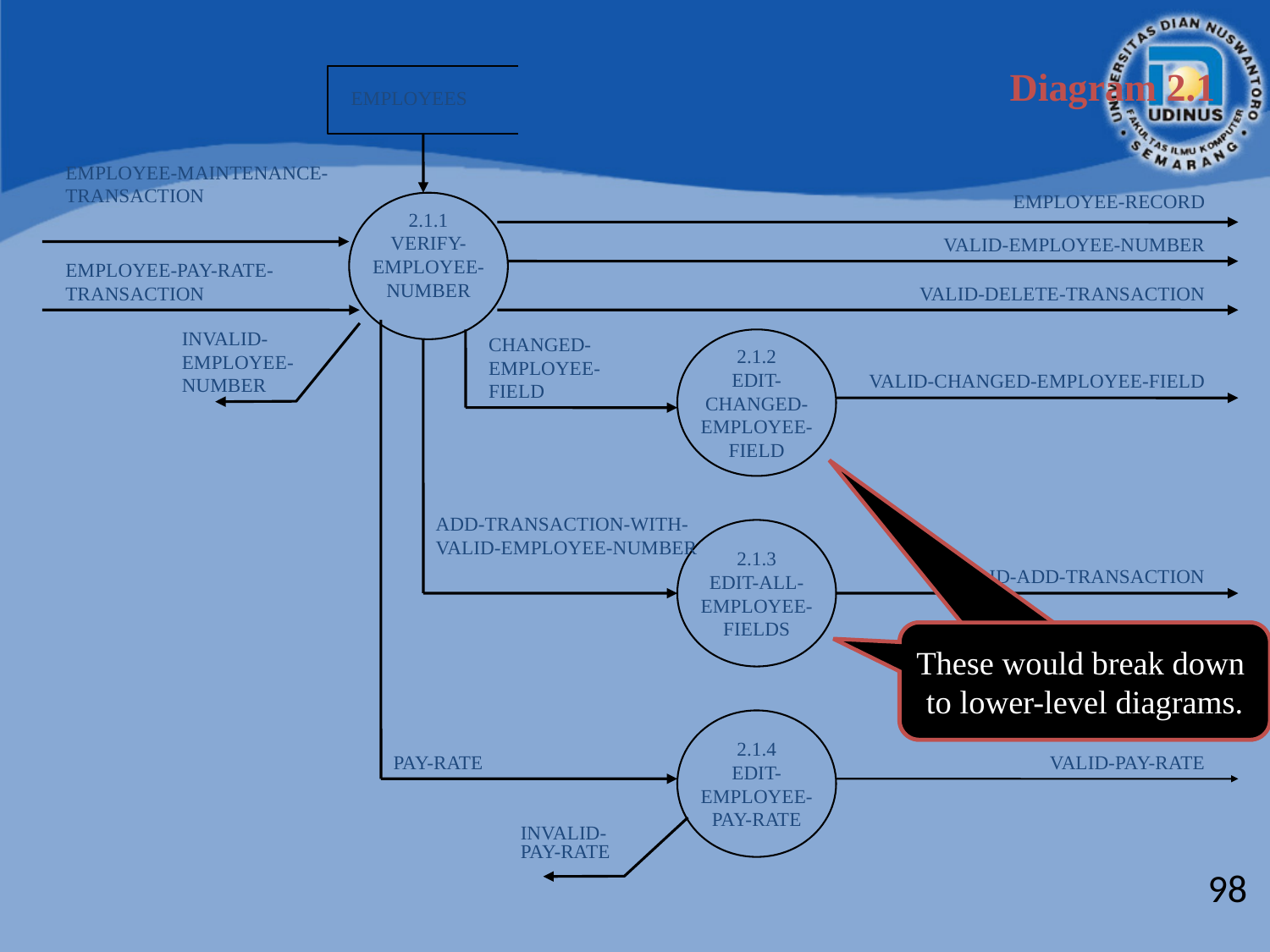

Diagram 2.1

EMPLOYEES

EMPLOYEE-MAINTENANCE-TRANSACTION
EMPLOYEE-RECORD
2.1.1
VERIFY-
EMPLOYEE-
NUMBER

VALID-EMPLOYEE-NUMBER

EMPLOYEE-PAY-RATE-TRANSACTION

VALID-DELETE-TRANSACTION

INVALID-EMPLOYEE-NUMBER

CHANGED-EMPLOYEE-FIELD

2.1.2
EDIT-
CHANGED-
EMPLOYEE-
FIELD

VALID-CHANGED-EMPLOYEE-FIELD

ADD-TRANSACTION-WITH-VALID-EMPLOYEE-NUMBER
2.1.3
EDIT-ALL-
EMPLOYEE-
FIELDS
VALID-ADD-TRANSACTION

These would break down
to lower-level diagrams.
2.1.4
EDIT-
EMPLOYEE-
PAY-RATE
PAY-RATE
VALID-PAY-RATE

INVALID-
PAY-RATE

98